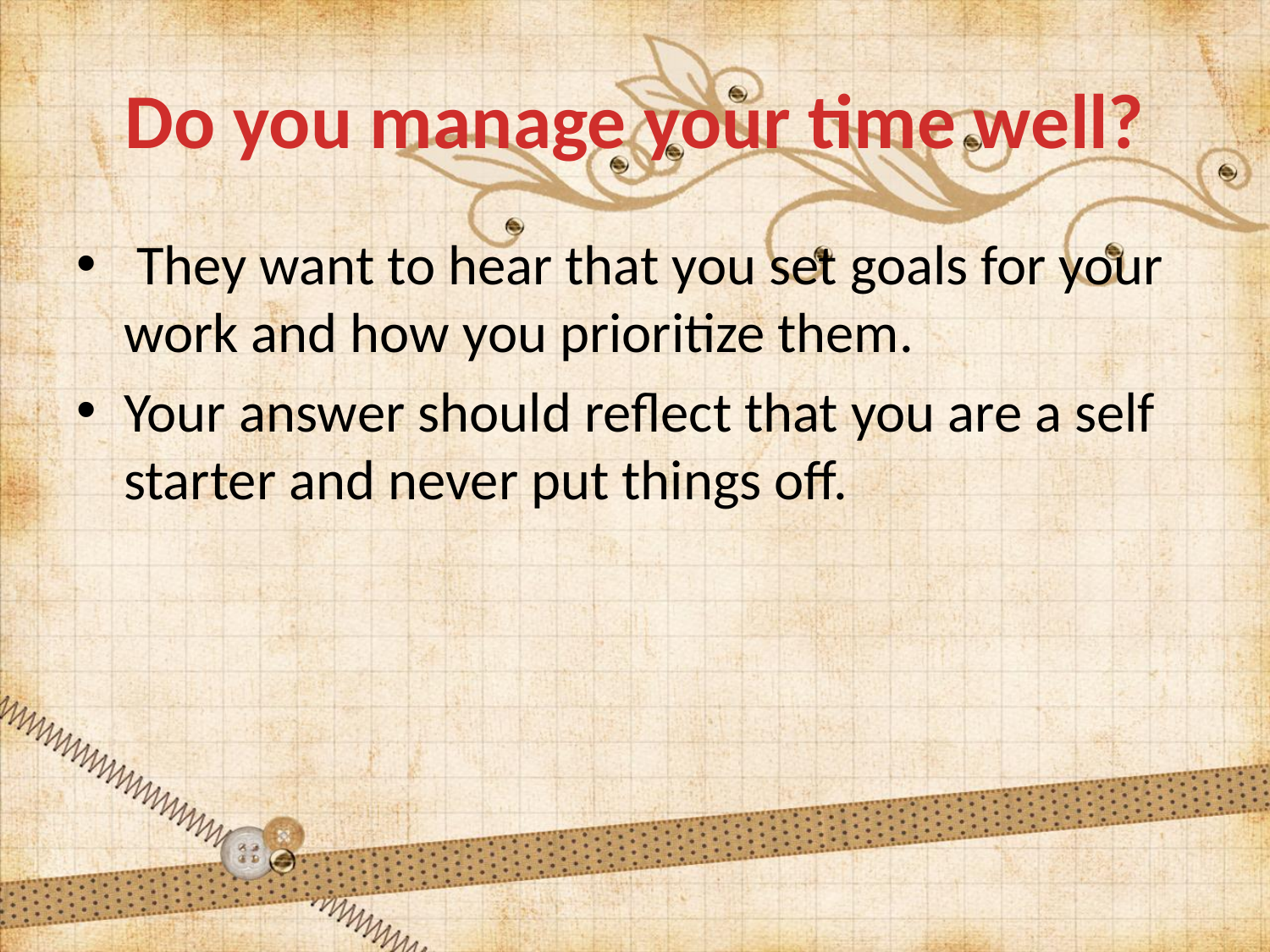

# Do you manage your time well?
 They want to hear that you set goals for your work and how you prioritize them.
Your answer should reflect that you are a self starter and never put things off.